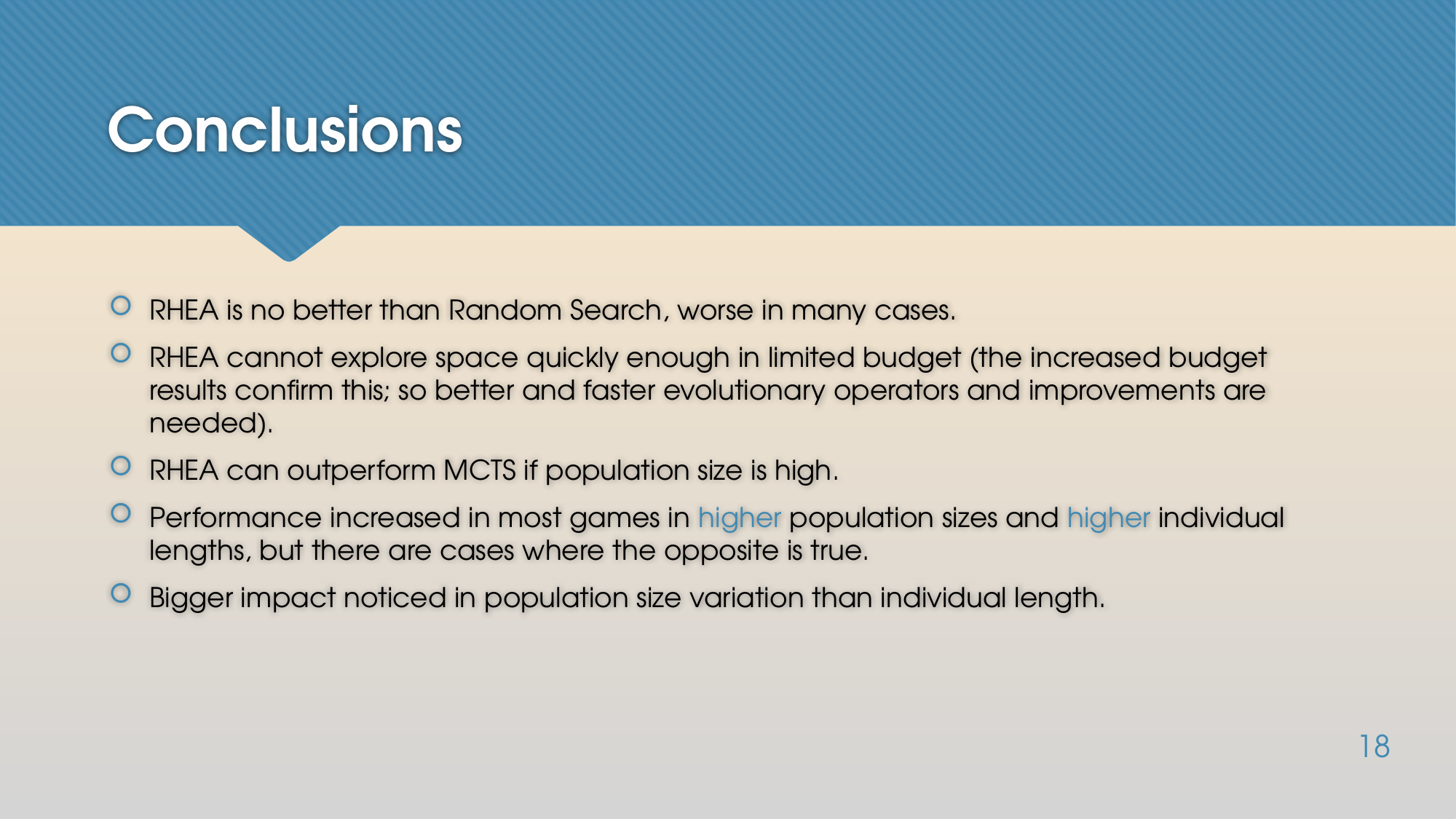

# Conclusions
RHEA is no better than Random Search, worse in many cases.
RHEA cannot explore space quickly enough in limited budget (the increased budget results confirm this; so better and faster evolutionary operators and improvements are needed).
RHEA can outperform MCTS if population size is high.
Performance increased in most games in higher population sizes and higher individual lengths, but there are cases where the opposite is true.
Bigger impact noticed in population size variation than individual length.

18